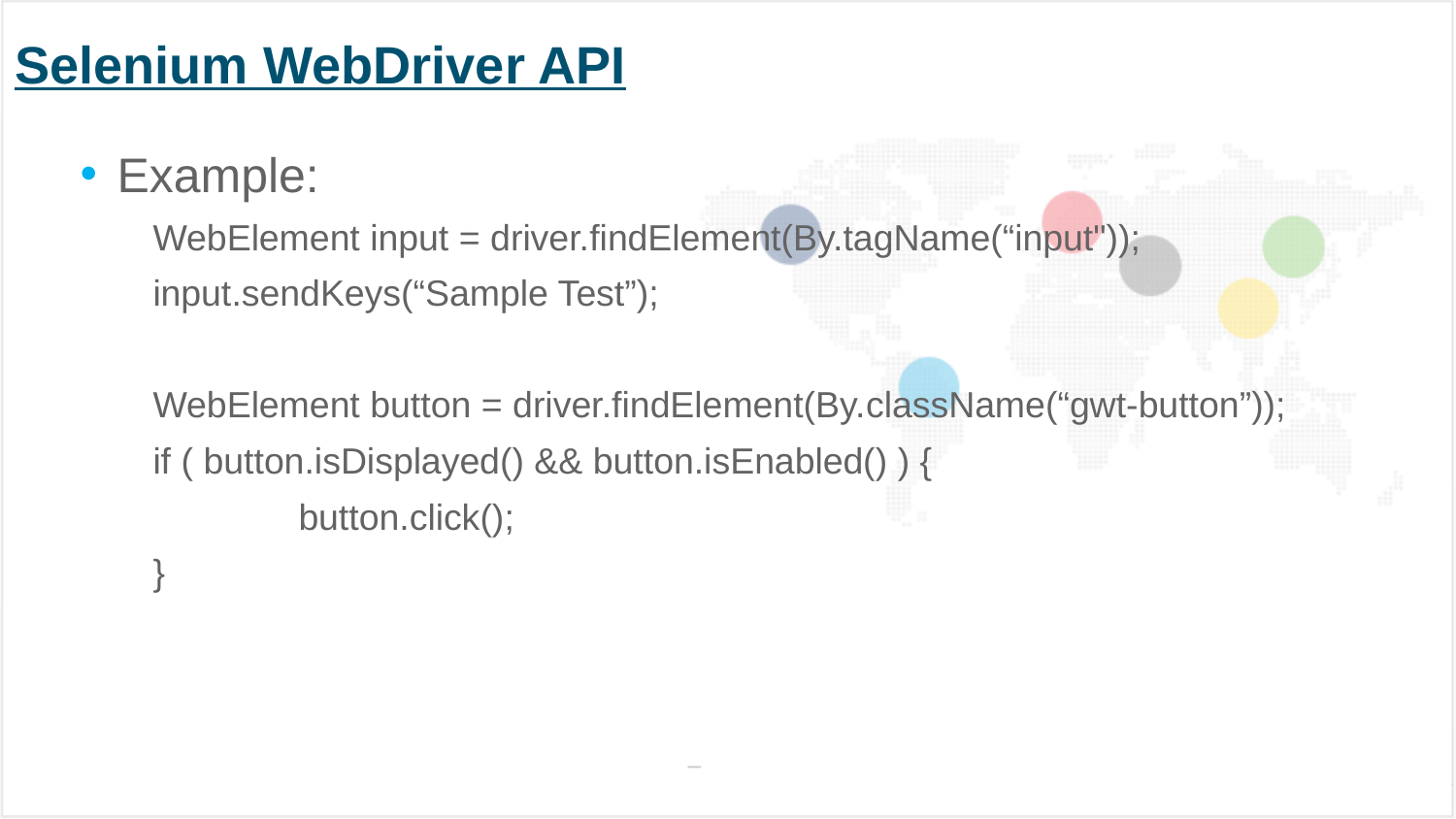

# Selenium WebDriver API
Example:
WebElement input = driver.findElement(By.tagName(“input"));
input.sendKeys(“Sample Test”);

WebElement button = driver.findElement(By.className(“gwt-button”));
if ( button.isDisplayed() && button.isEnabled() ) {
	button.click();
}